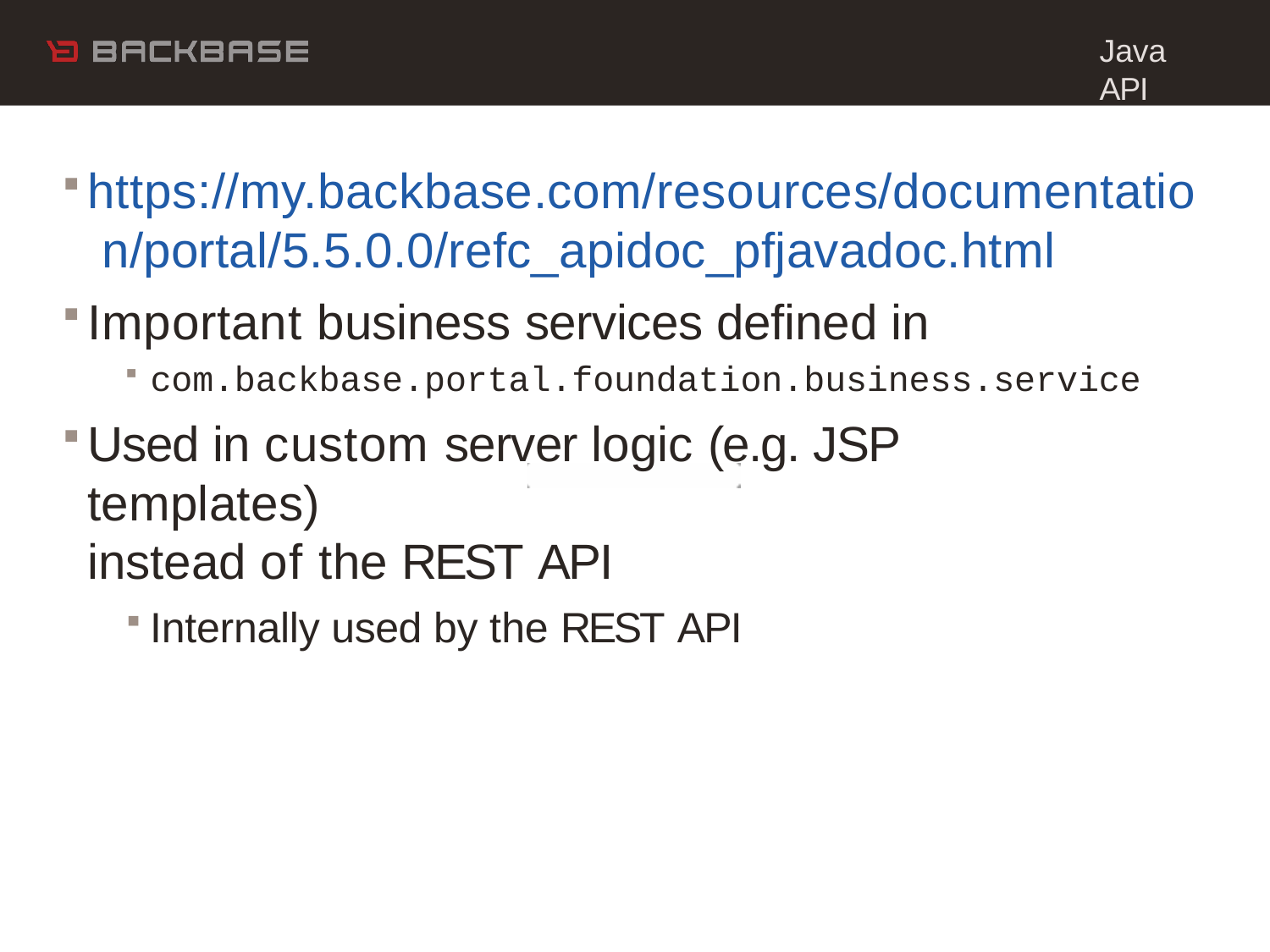

Java API

# https://my.backbase.com/resources/documentatio  n/portal/5.5.0.0/refc_apidoc_pfjavadoc.html
Important business services defined in
com.backbase.portal.foundation.business.service
Used in custom server logic (e.g. JSP templates)
instead of the REST API
Internally used by the REST API